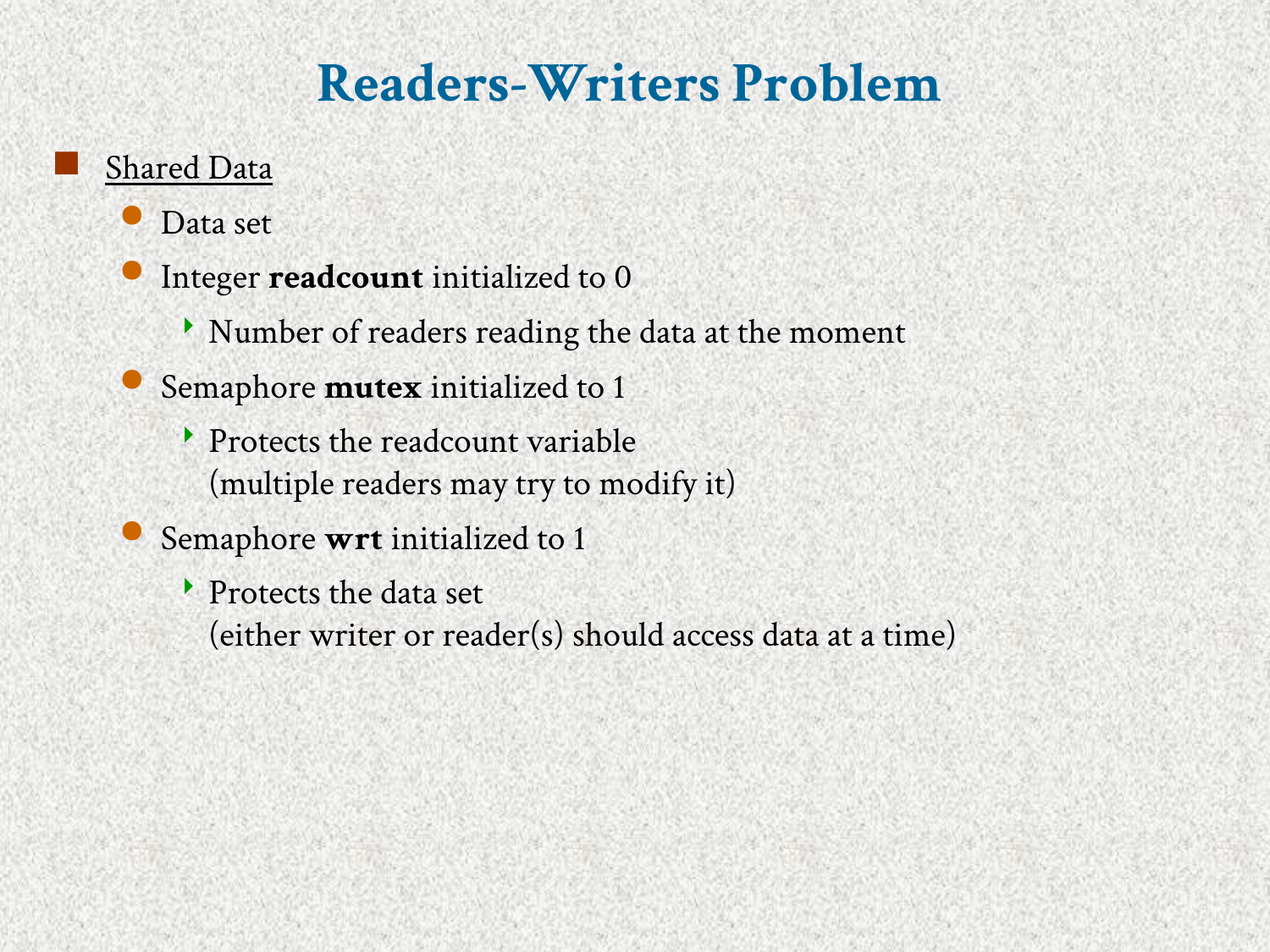

# Readers-Writers Problem
Shared Data
Data set
Integer readcount initialized to 0
Number of readers reading the data at the moment
Semaphore mutex initialized to 1
Protects the readcount variable
(multiple readers may try to modify it)
Semaphore wrt initialized to 1
Protects the data set
(either writer or reader(s) should access data at a time)